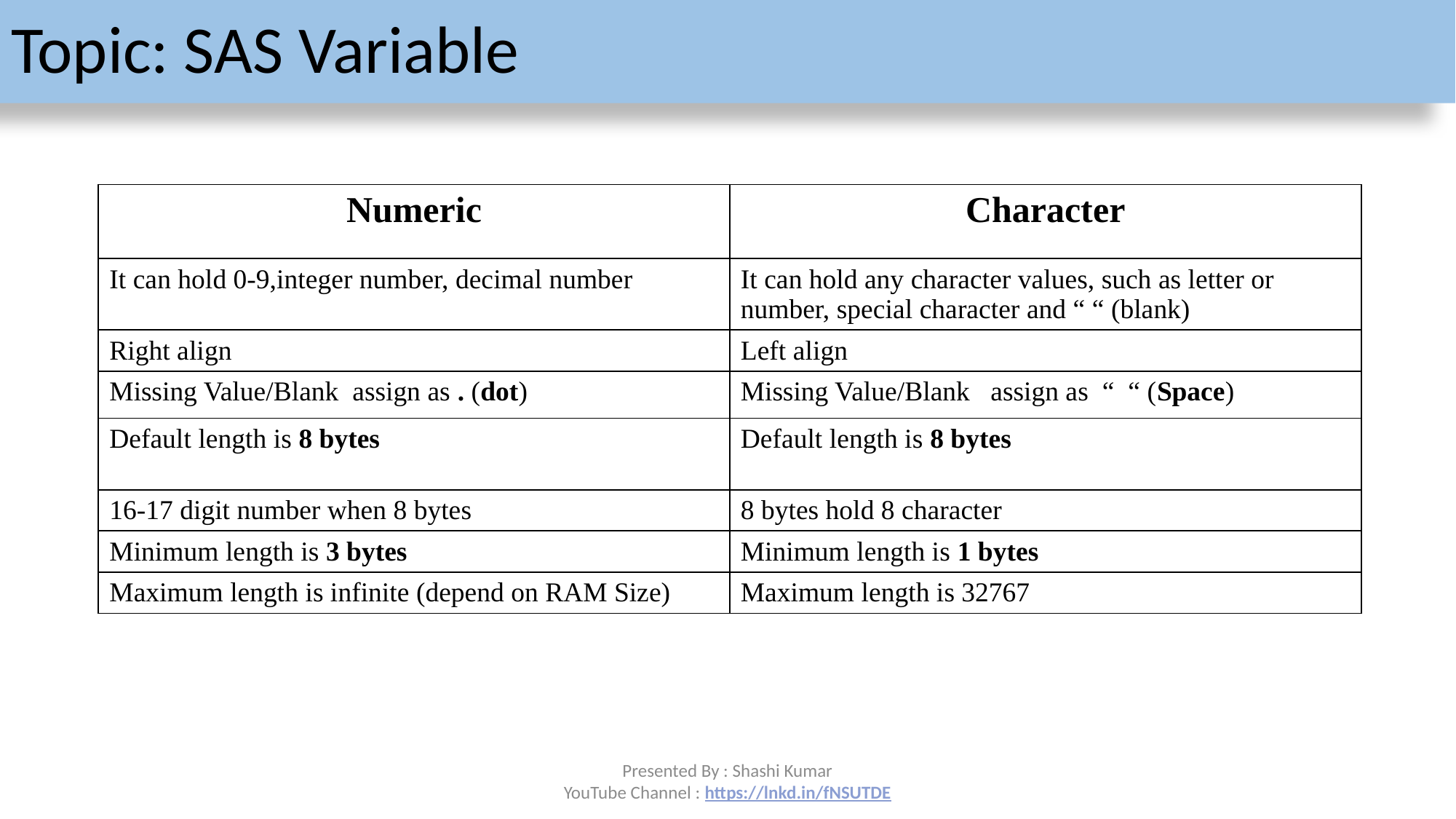

# Topic: SAS Variable
| Numeric | Character |
| --- | --- |
| It can hold 0-9,integer number, decimal number | It can hold any character values, such as letter or number, special character and “ “ (blank) |
| Right align | Left align |
| Missing Value/Blank assign as . (dot) | Missing Value/Blank assign as “ “ (Space) |
| Default length is 8 bytes | Default length is 8 bytes |
| 16-17 digit number when 8 bytes | 8 bytes hold 8 character |
| Minimum length is 3 bytes | Minimum length is 1 bytes |
| Maximum length is infinite (depend on RAM Size) | Maximum length is 32767 |
Presented By : Shashi Kumar
YouTube Channel : https://lnkd.in/fNSUTDE